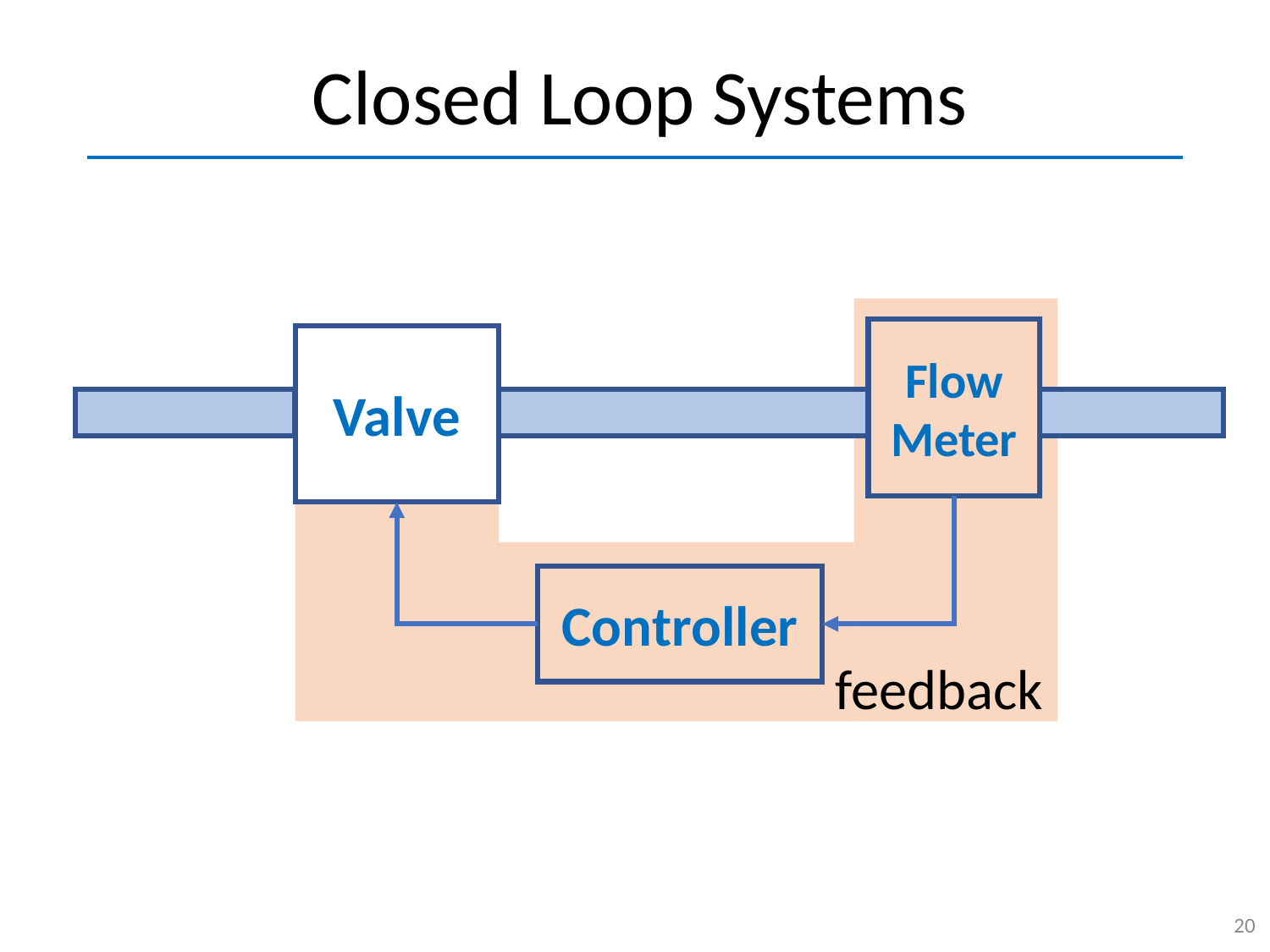

# Closed Loop Systems

Flow
Meter
Valve

Controller
feedback
20